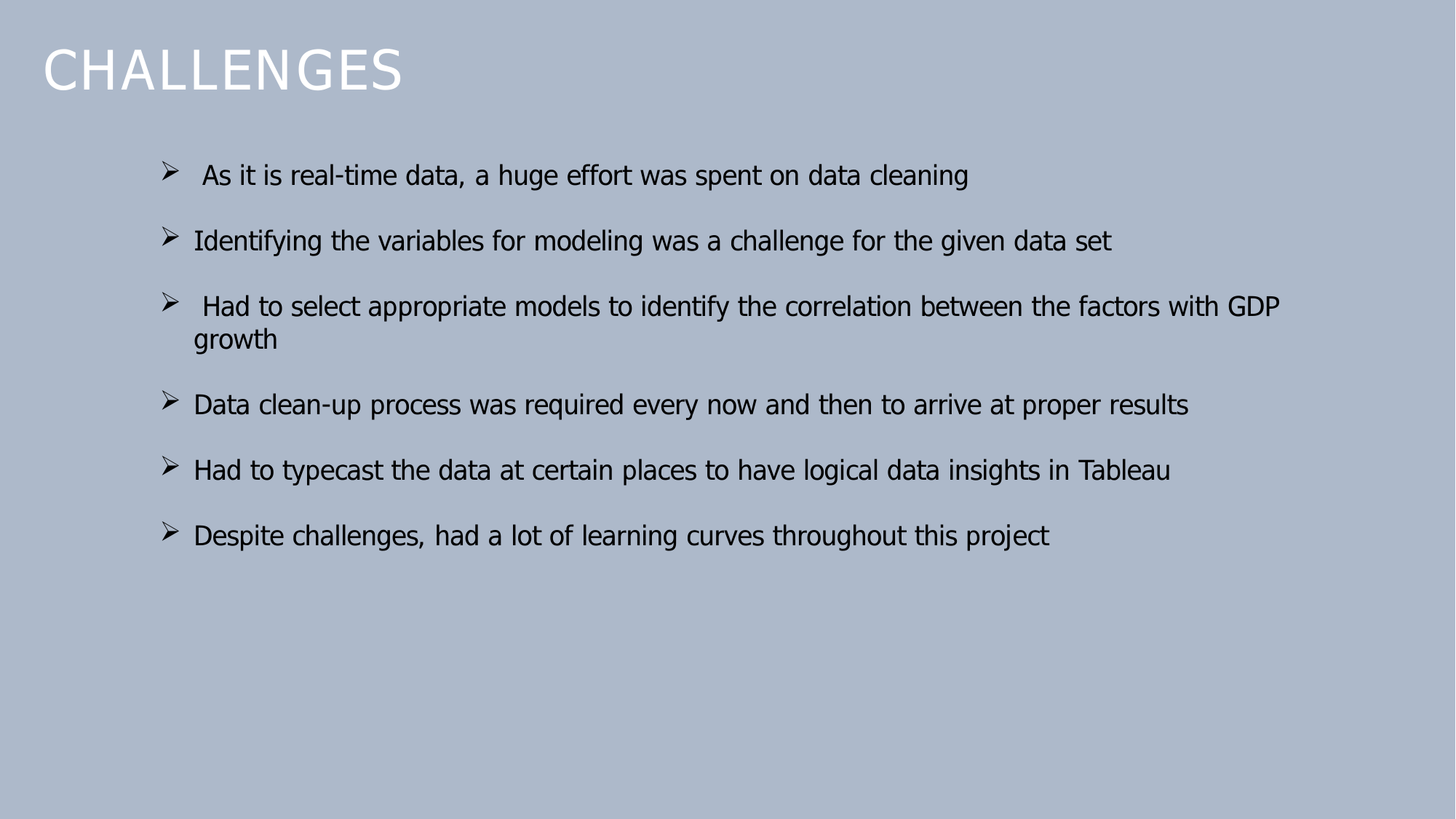

# CHALLENGES
 As it is real-time data, a huge effort was spent on data cleaning

Identifying the variables for modeling was a challenge for the given data set

 Had to select appropriate models to identify the correlation between the factors with GDP growth

Data clean-up process was required every now and then to arrive at proper results

Had to typecast the data at certain places to have logical data insights in Tableau

Despite challenges, had a lot of learning curves throughout this project